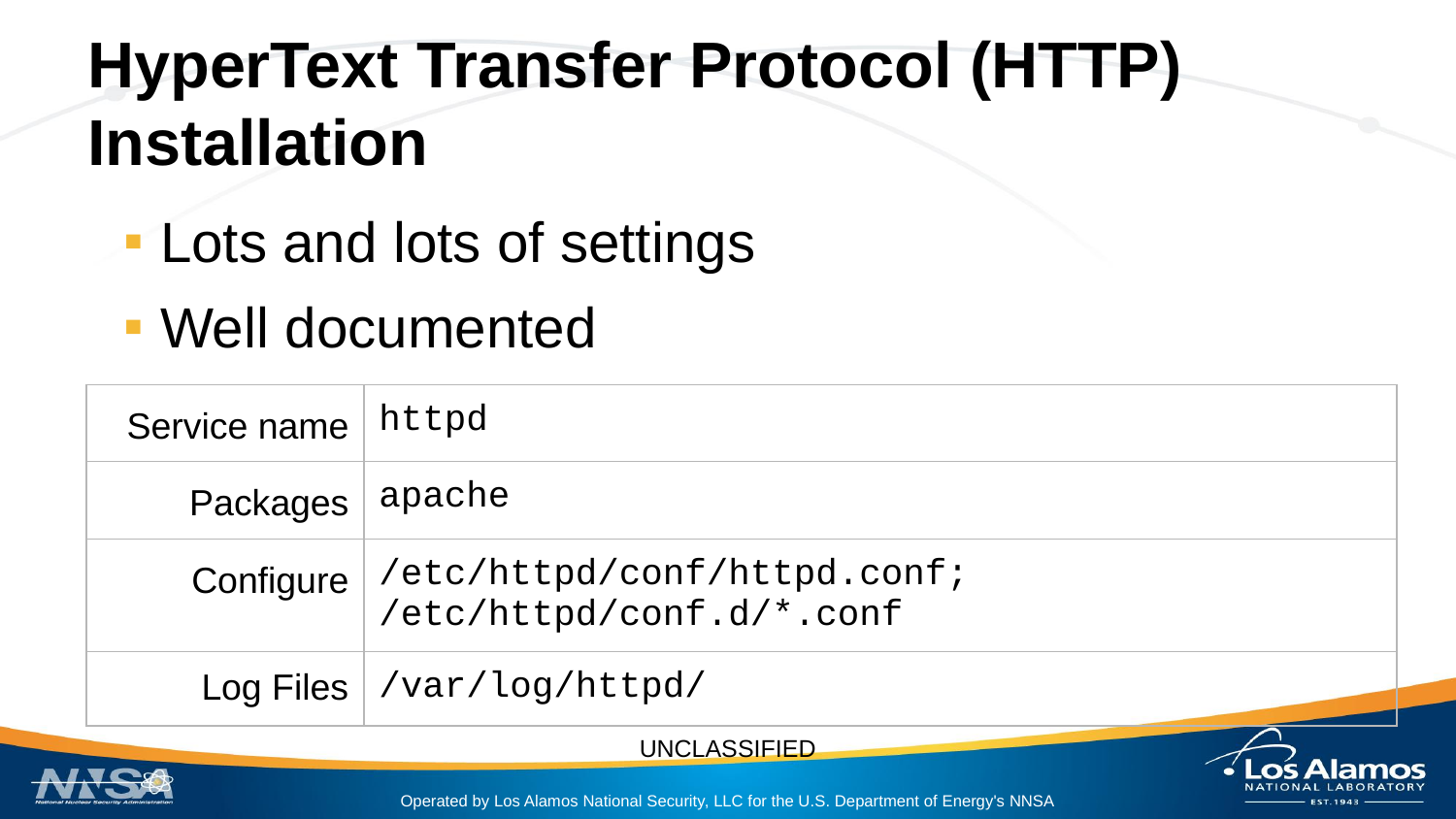

# HyperText Transfer Protocol (HTTP)
Installation
Lots and lots of settings
Well documented
| Service name | httpd |
| --- | --- |
| Packages | apache |
| Configure | /etc/httpd/conf/httpd.conf; /etc/httpd/conf.d/\*.conf |
| Log Files | /var/log/httpd/ |